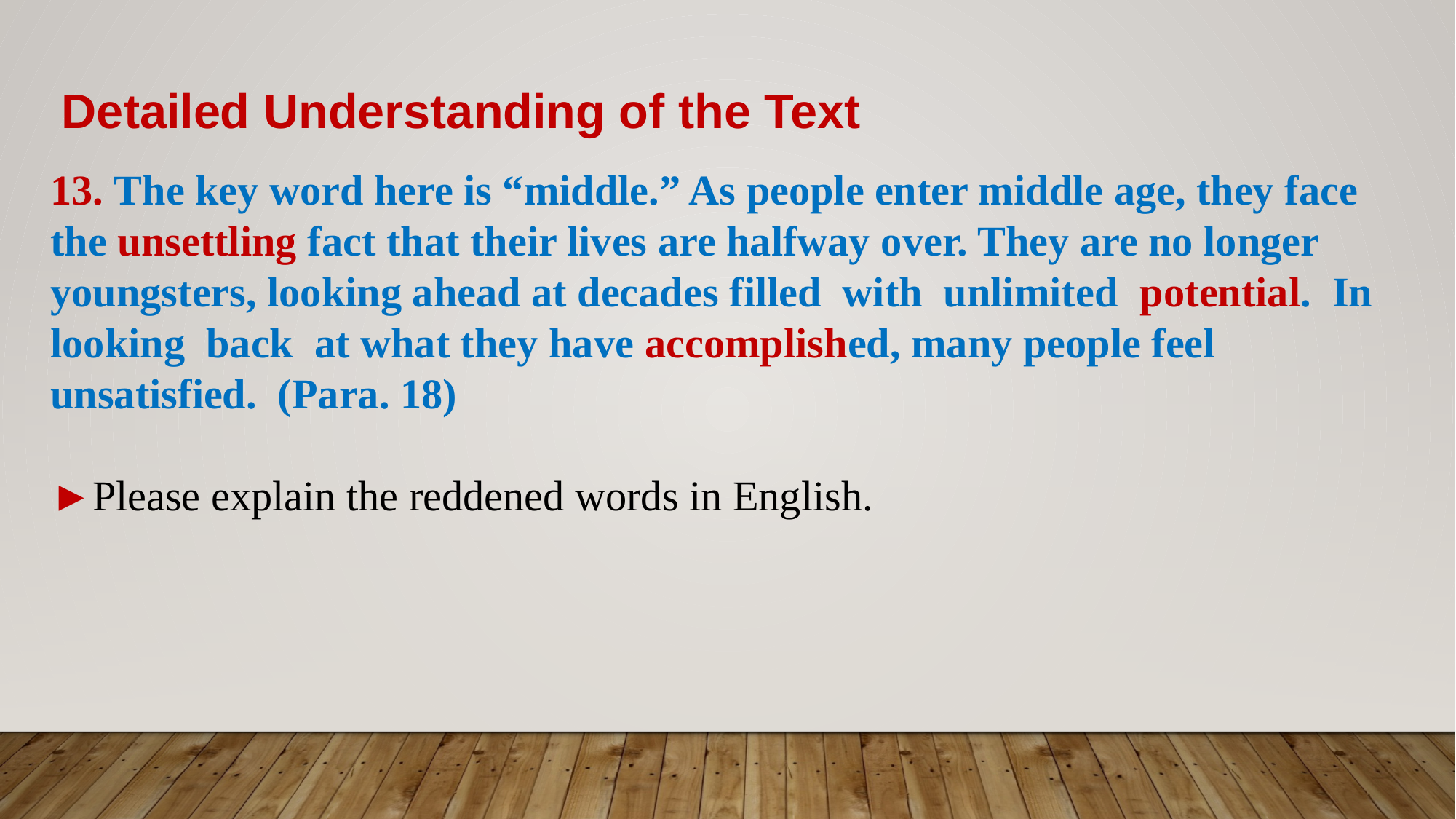

Detailed Understanding of the Text
13. The key word here is “middle.” As people enter middle age, they face the unsettling fact that their lives are halfway over. They are no longer youngsters, looking ahead at decades filled  with  unlimited  potential.  In  looking  back  at what they have accomplished, many people feel unsatisfied.  (Para. 18)

►Please explain the reddened words in English.